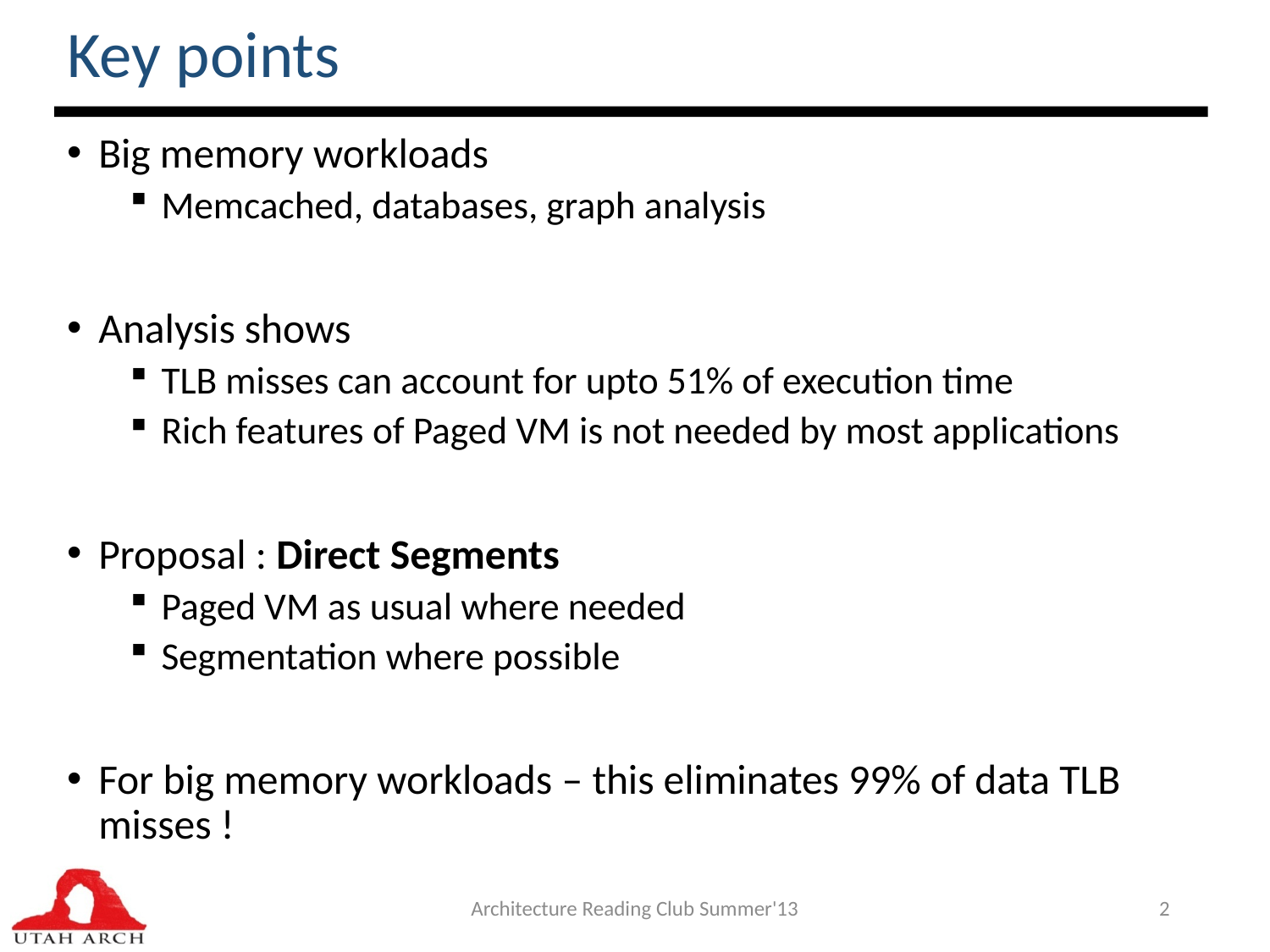

# Key points
Big memory workloads
Memcached, databases, graph analysis

Analysis shows
TLB misses can account for upto 51% of execution time
Rich features of Paged VM is not needed by most applications

Proposal : Direct Segments
Paged VM as usual where needed
Segmentation where possible

For big memory workloads – this eliminates 99% of data TLB misses !
Architecture Reading Club Summer'13
2